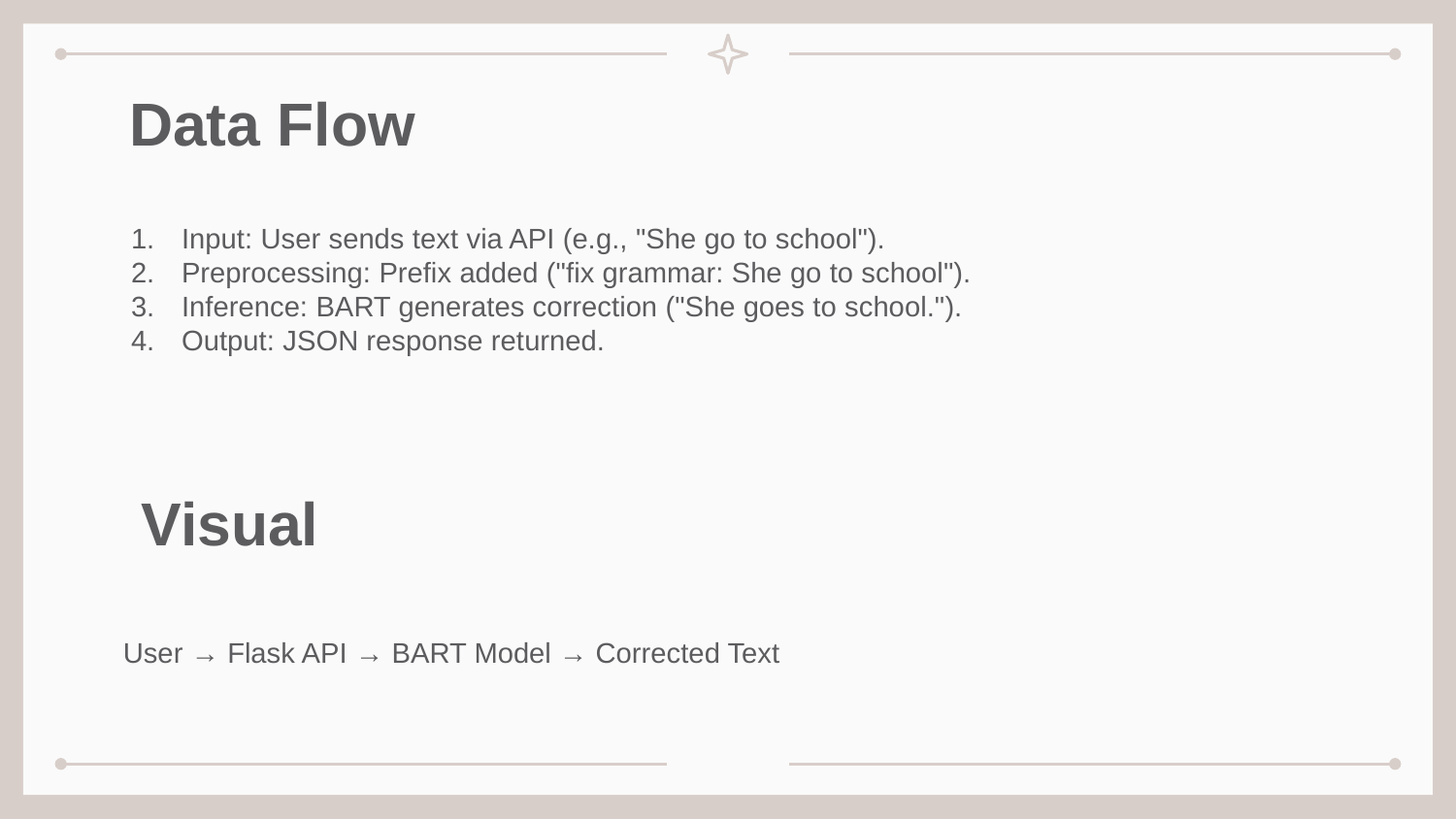

# Data Flow
Input: User sends text via API (e.g., "She go to school").
Preprocessing: Prefix added ("fix grammar: She go to school").
Inference: BART generates correction ("She goes to school.").
Output: JSON response returned.
Visual
User → Flask API → BART Model → Corrected Text